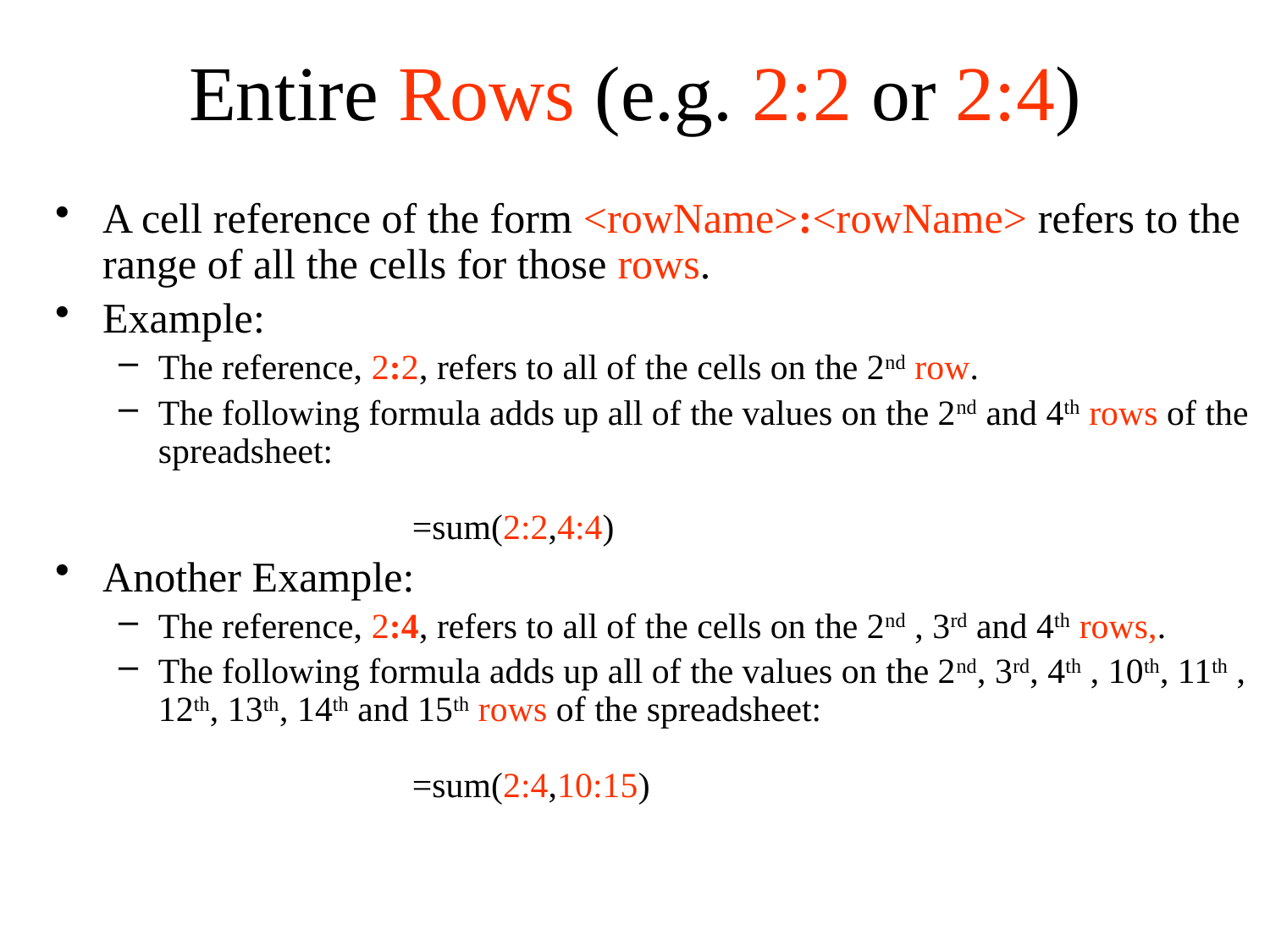

65
# Entire Rows (e.g. 2:2 or 2:4)
A cell reference of the form <rowName>:<rowName> refers to the range of all the cells for those rows.
Example:
The reference, 2:2, refers to all of the cells on the 2nd row.
The following formula adds up all of the values on the 2nd and 4th rows of the spreadsheet:
		=sum(2:2,4:4)
Another Example:
The reference, 2:4, refers to all of the cells on the 2nd , 3rd and 4th rows,.
The following formula adds up all of the values on the 2nd, 3rd, 4th , 10th, 11th , 12th, 13th, 14th and 15th rows of the spreadsheet:
		=sum(2:4,10:15)